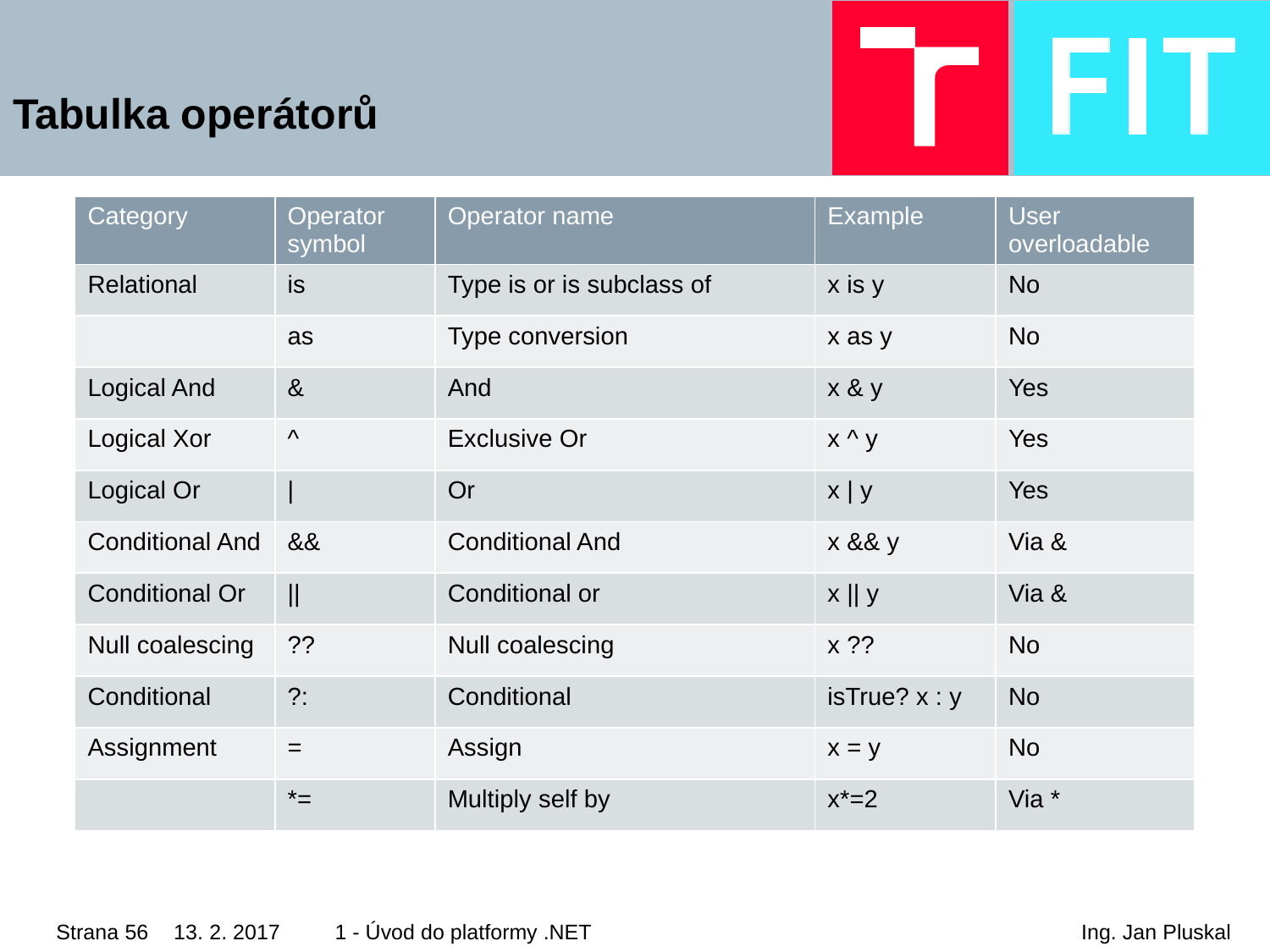

# Tabulka operátorů
| Category | Operator symbol | Operator name | Example | User overloadable |
| --- | --- | --- | --- | --- |
| Relational | is | Type is or is subclass of | x is y | No |
|  | as | Type conversion | x as y | No |
| Logical And | & | And | x & y | Yes |
| Logical Xor | ^ | Exclusive Or | x ^ y | Yes |
| Logical Or | | | Or | x | y | Yes |
| Conditional And | && | Conditional And | x && y | Via & |
| Conditional Or | || | Conditional or | x || y | Via & |
| Null coalescing | ?? | Null coalescing | x ?? | No |
| Conditional | ?: | Conditional | isTrue? x : y | No |
| Assignment | = | Assign | x = y | No |
|  | \*= | Multiply self by | x\*=2 | Via \* |